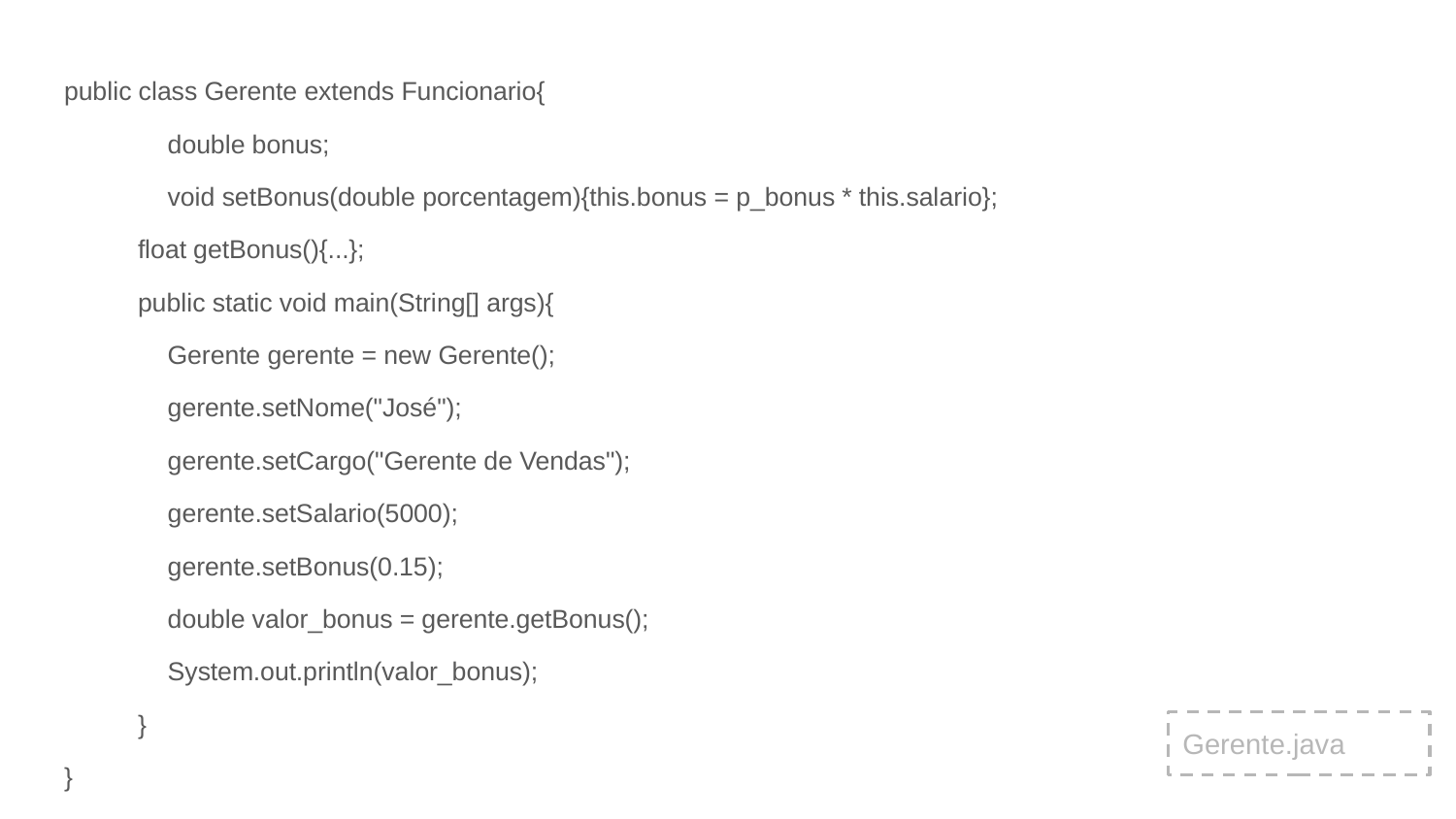

public class Gerente extends Funcionario{
	double bonus;
	void setBonus(double porcentagem){this.bonus = p_bonus * this.salario};
float getBonus(){...};
public static void main(String[] args){
	Gerente gerente = new Gerente();
	gerente.setNome("José");
	gerente.setCargo("Gerente de Vendas");
	gerente.setSalario(5000);
	gerente.setBonus(0.15);
	double valor_bonus = gerente.getBonus();
	System.out.println(valor_bonus);
}
}
Gerente.java